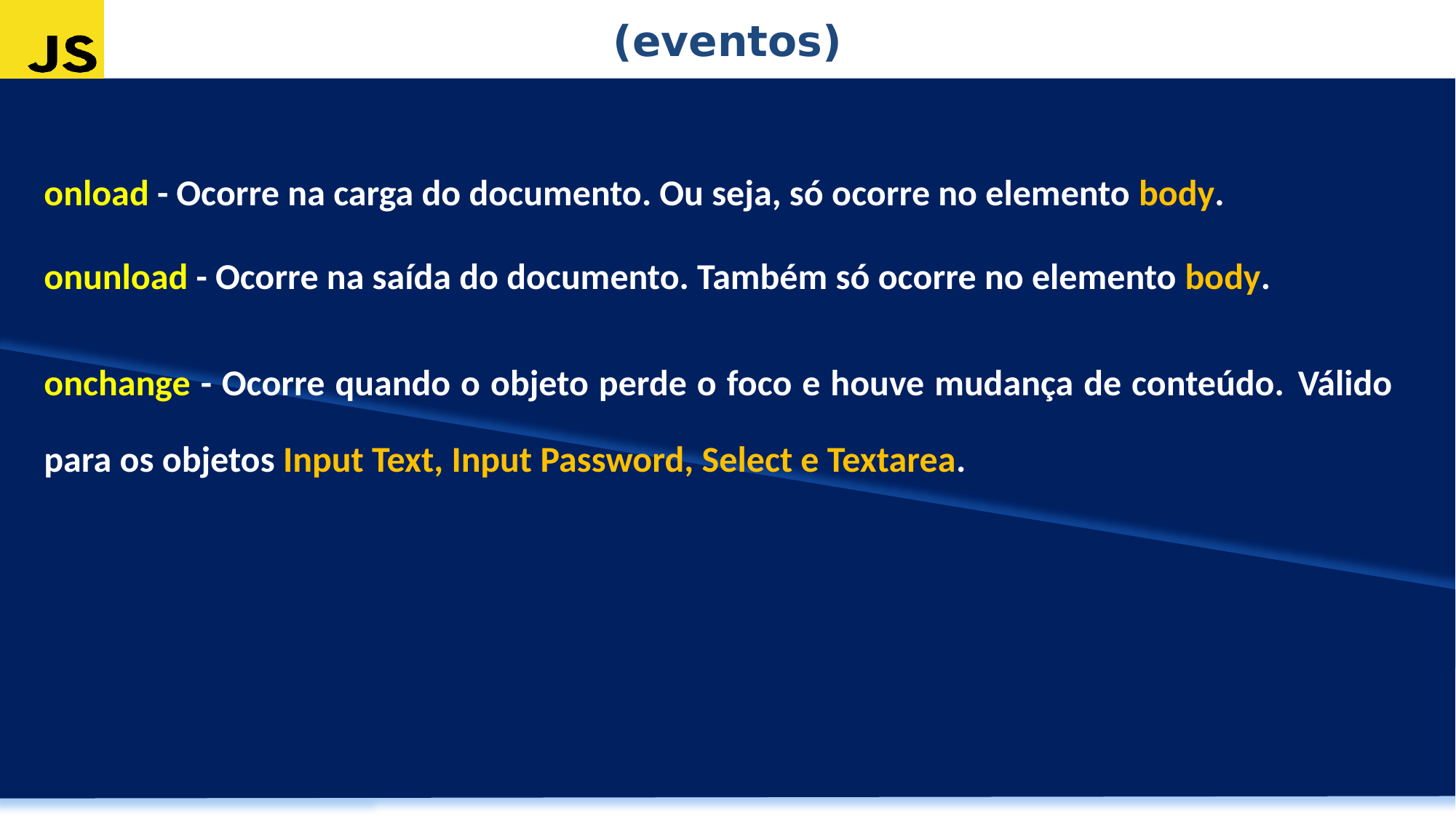

(eventos)
onload - Ocorre na carga do documento. Ou seja, só ocorre no elemento body.
onunload - Ocorre na saída do documento. Também só ocorre no elemento body.
onchange - Ocorre quando o objeto perde o foco e houve mudança de conteúdo. Válido para os objetos Input Text, Input Password, Select e Textarea.